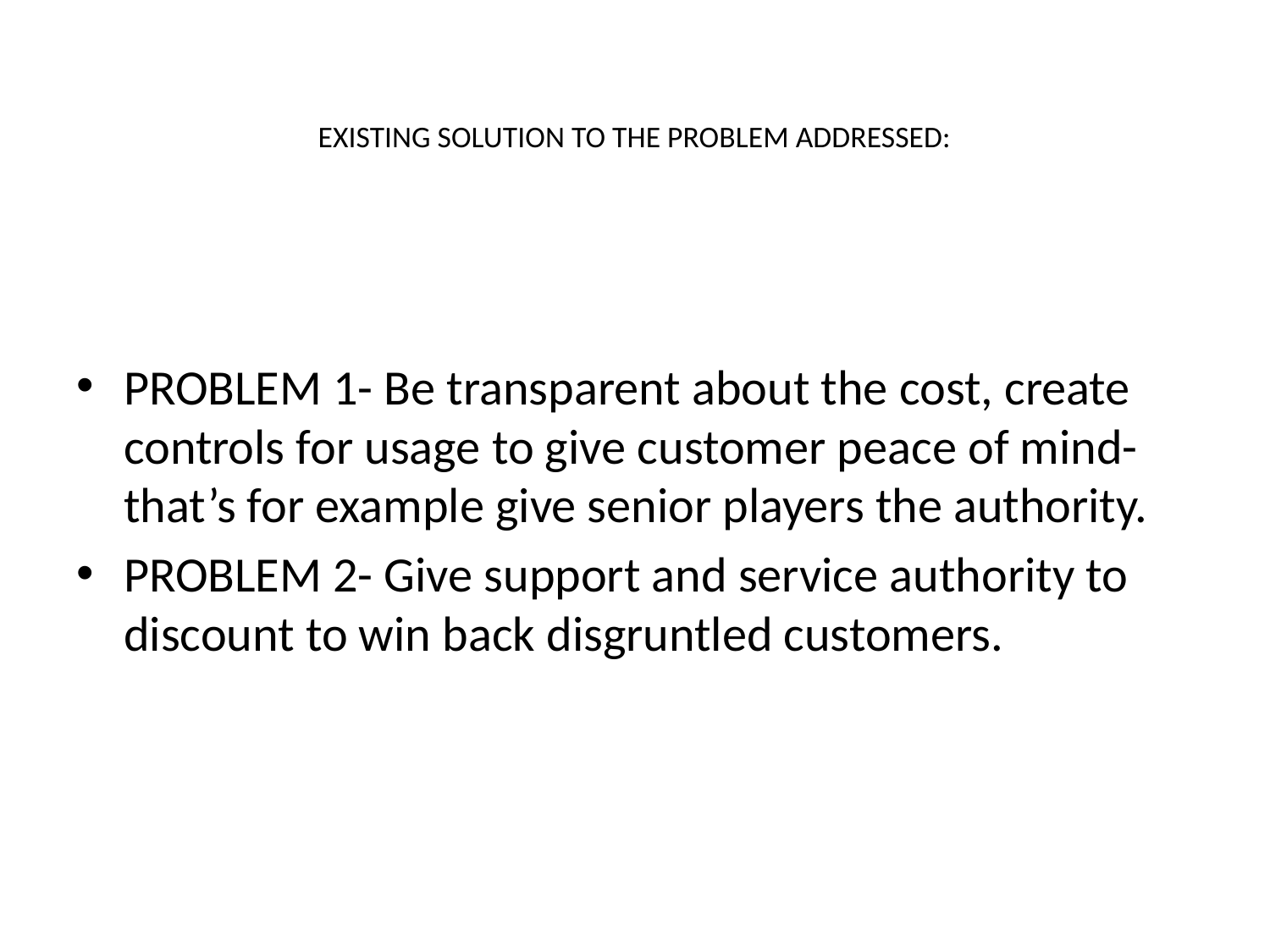

# EXISTING SOLUTION TO THE PROBLEM ADDRESSED:
PROBLEM 1- Be transparent about the cost, create controls for usage to give customer peace of mind- that’s for example give senior players the authority.
PROBLEM 2- Give support and service authority to discount to win back disgruntled customers.